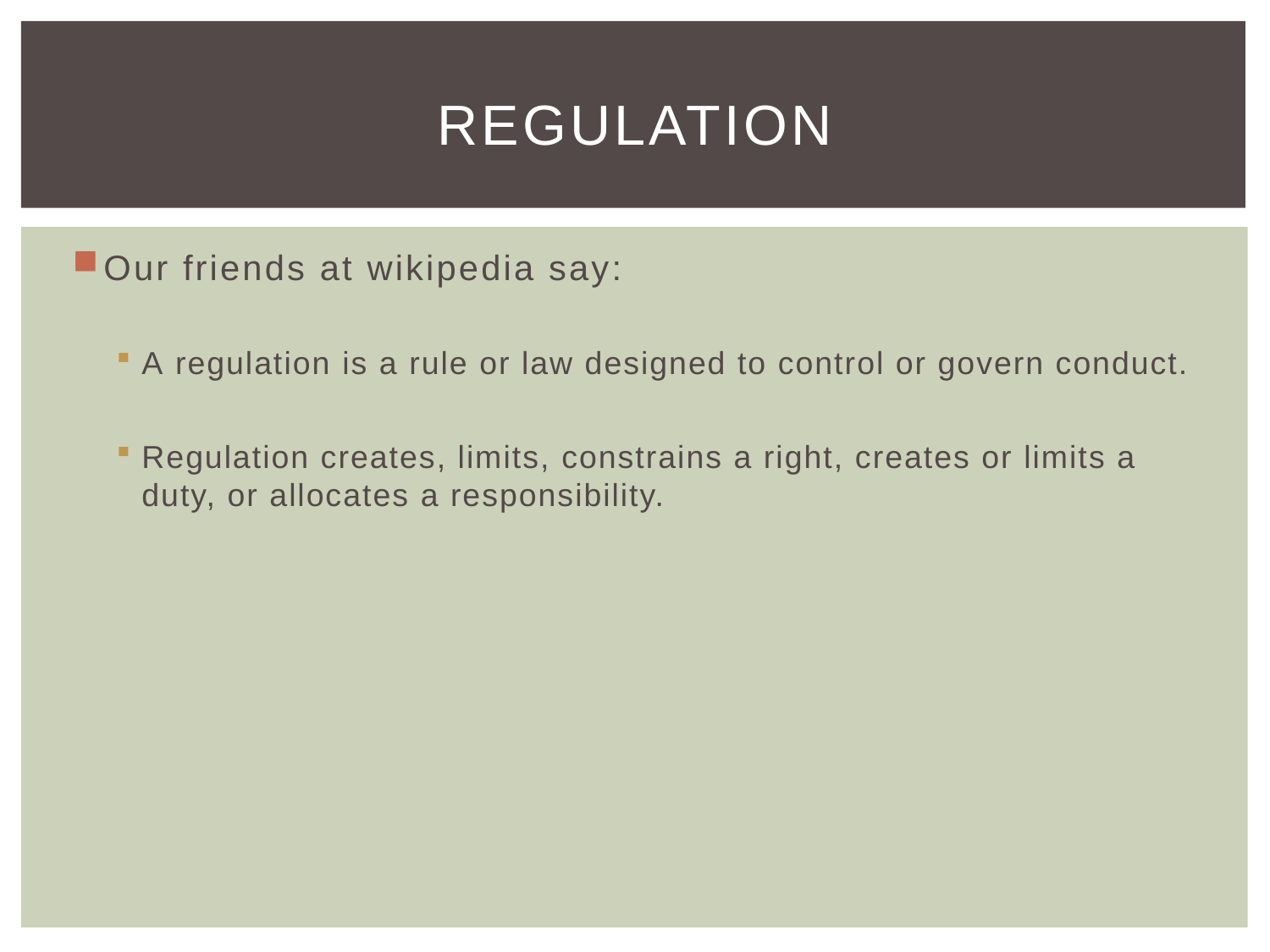

# regulation
Our friends at wikipedia say:

A regulation is a rule or law designed to control or govern conduct.

Regulation creates, limits, constrains a right, creates or limits a duty, or allocates a responsibility.